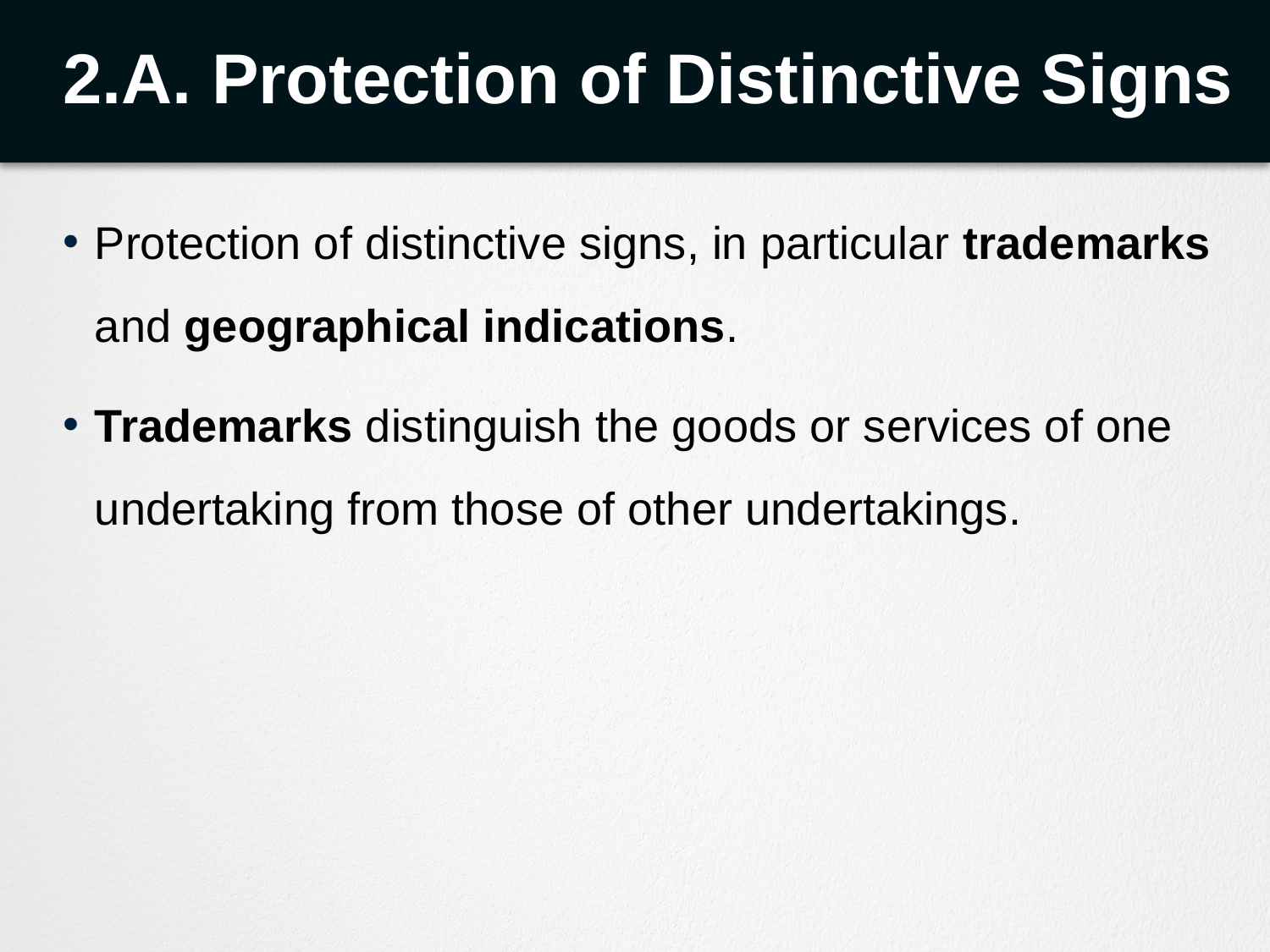

# 2.A. Protection of Distinctive Signs
Protection of distinctive signs, in particular trademarks and geographical indications.
Trademarks distinguish the goods or services of one undertaking from those of other undertakings.